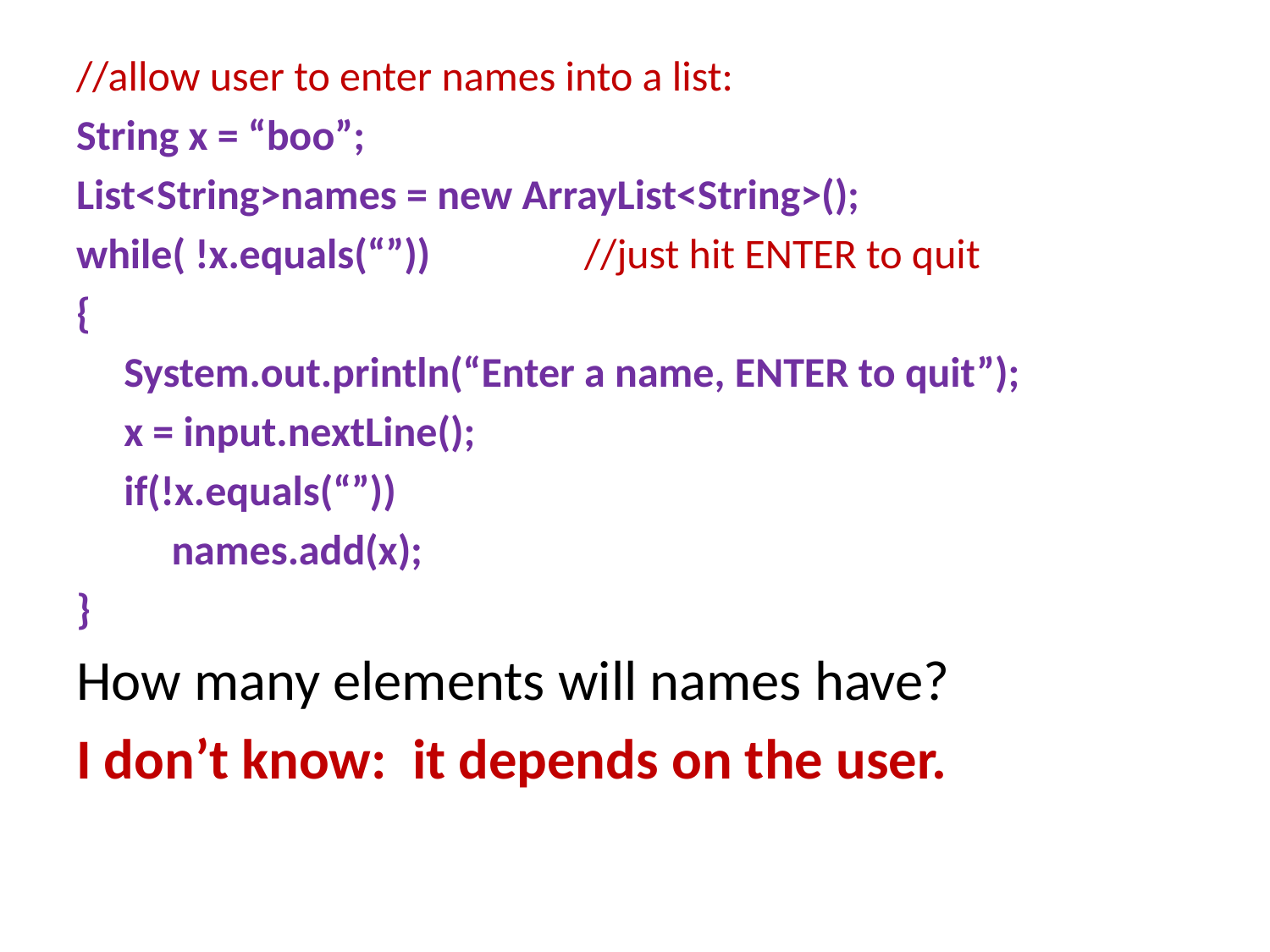

//allow user to enter names into a list:
String x = “boo”;
List<String>names = new ArrayList<String>();
while( !x.equals(“”))		//just hit ENTER to quit
{
     System.out.println(“Enter a name, ENTER to quit”);
     x = input.nextLine();
     if(!x.equals(“”))
          names.add(x);
}
How many elements will names have?
I don’t know:  it depends on the user.